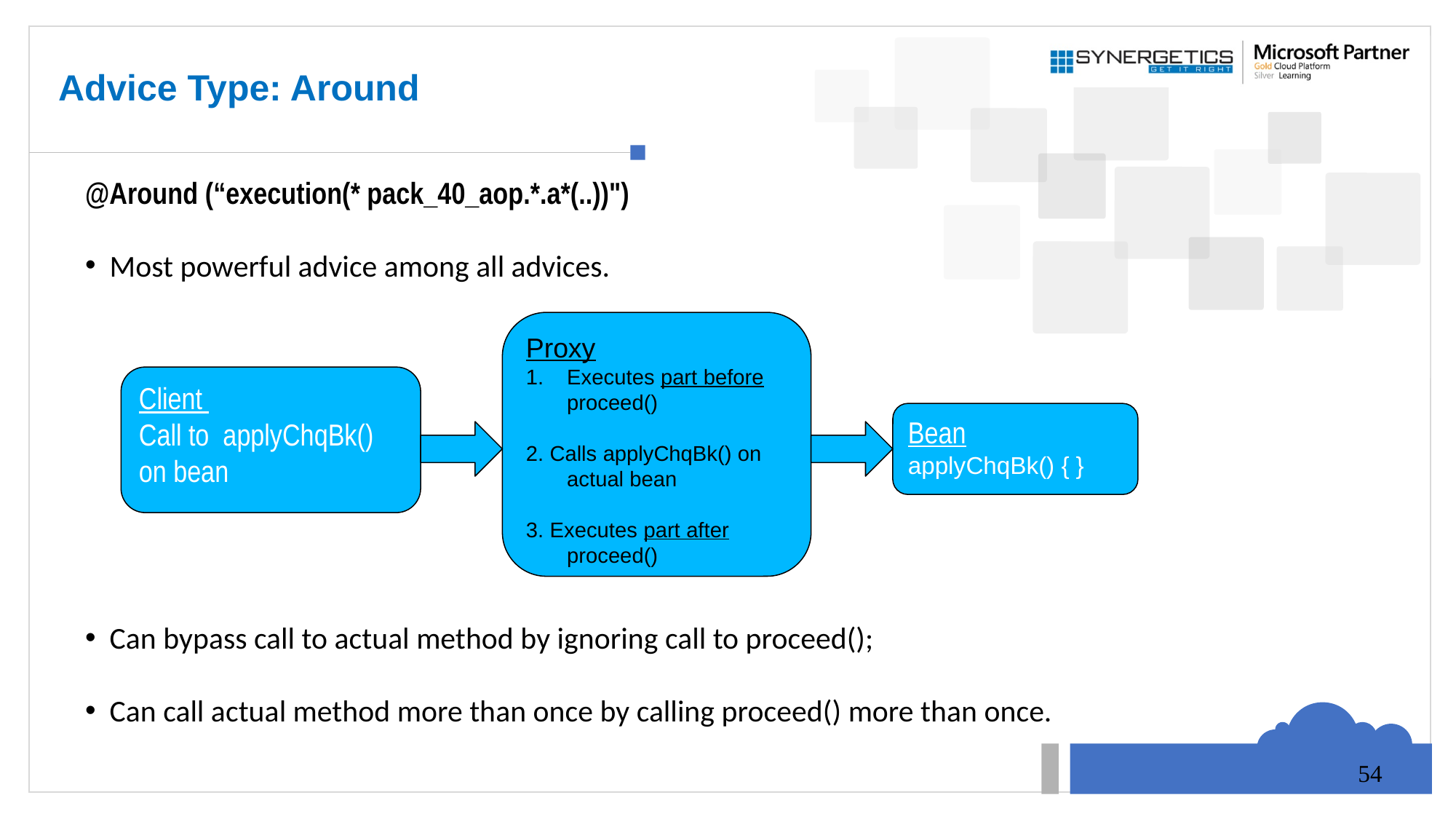

# Advice Type: Around
@Around (“execution(* pack_40_aop.*.a*(..))")

  Most powerful advice among all advices.
Proxy
Executes part before proceed()

2. Calls applyChqBk() on actual bean

3. Executes part after proceed()
Client
Call to  applyChqBk() on bean
Bean
applyChqBk() { }

  Can bypass call to actual method by ignoring call to proceed();

  Can call actual method more than once by calling proceed() more than once.